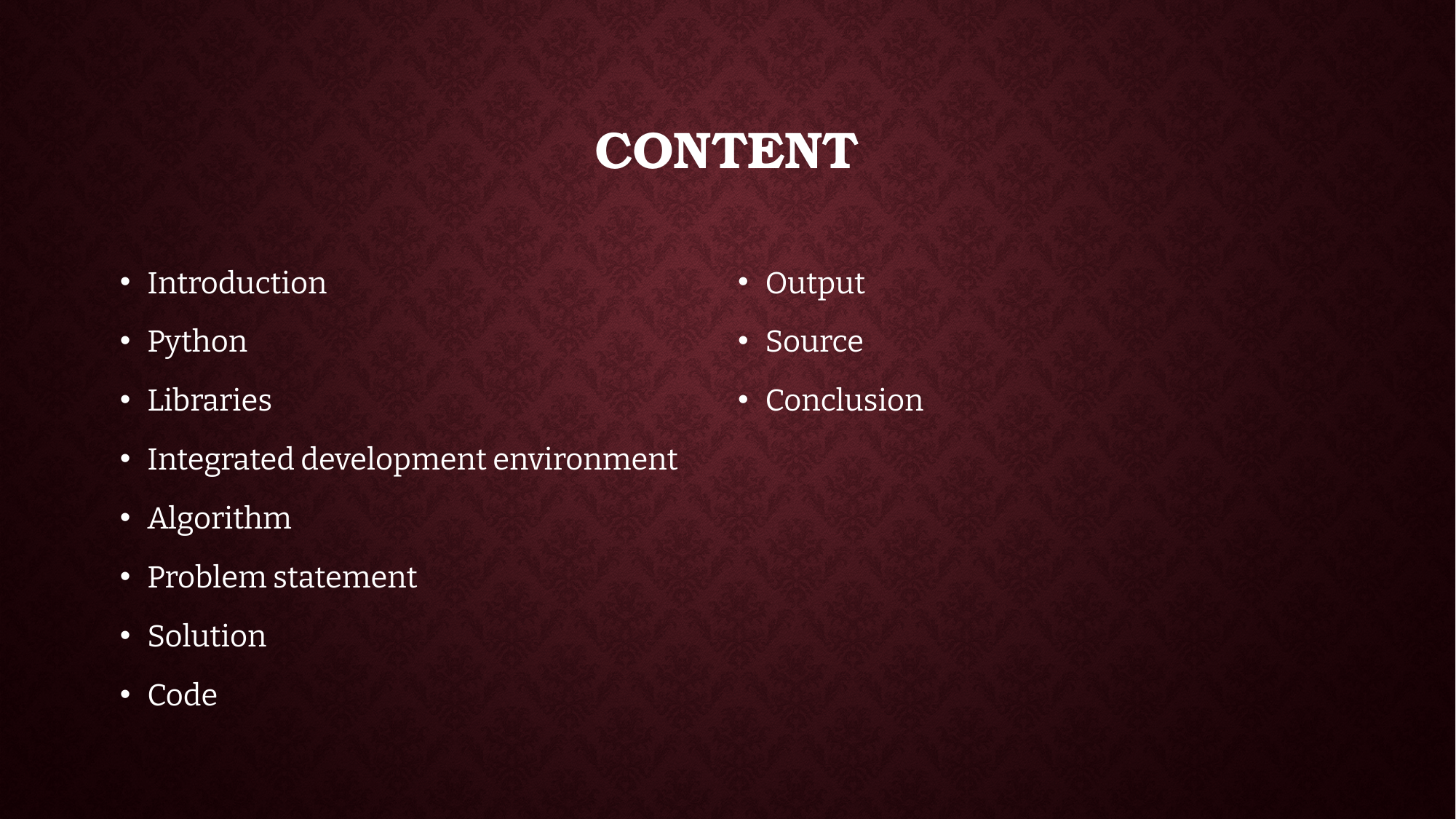

# Content
Introduction
Python
Libraries
Integrated development environment
Algorithm
Problem statement
Solution
Code

Output
Source
Conclusion